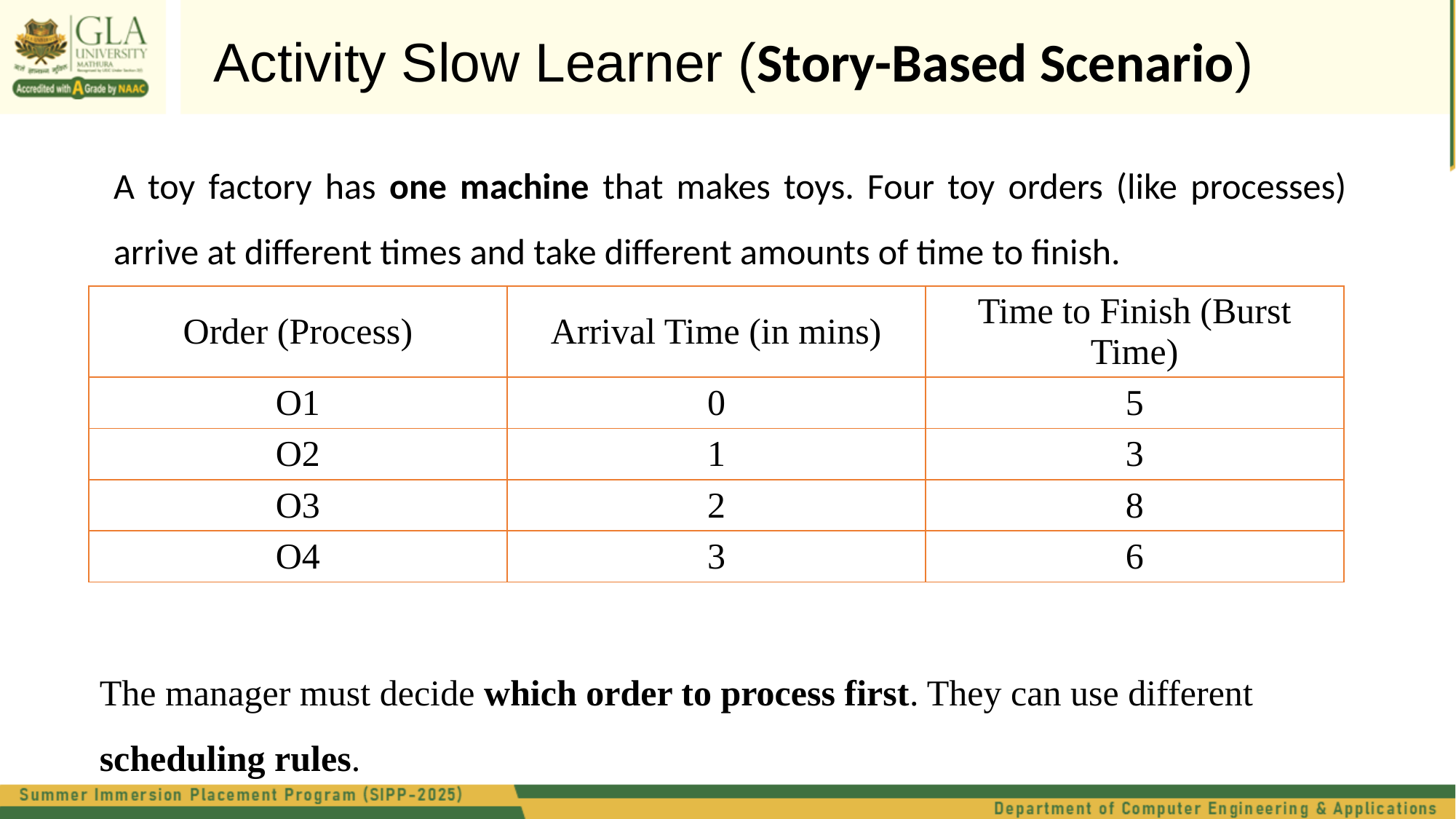

Activity Slow Learner (Story-Based Scenario)
A toy factory has one machine that makes toys. Four toy orders (like processes) arrive at different times and take different amounts of time to finish.

| Order (Process) | Arrival Time (in mins) | Time to Finish (Burst Time) |
| --- | --- | --- |
| O1 | 0 | 5 |
| O2 | 1 | 3 |
| O3 | 2 | 8 |
| O4 | 3 | 6 |
The manager must decide which order to process first. They can use different scheduling rules.